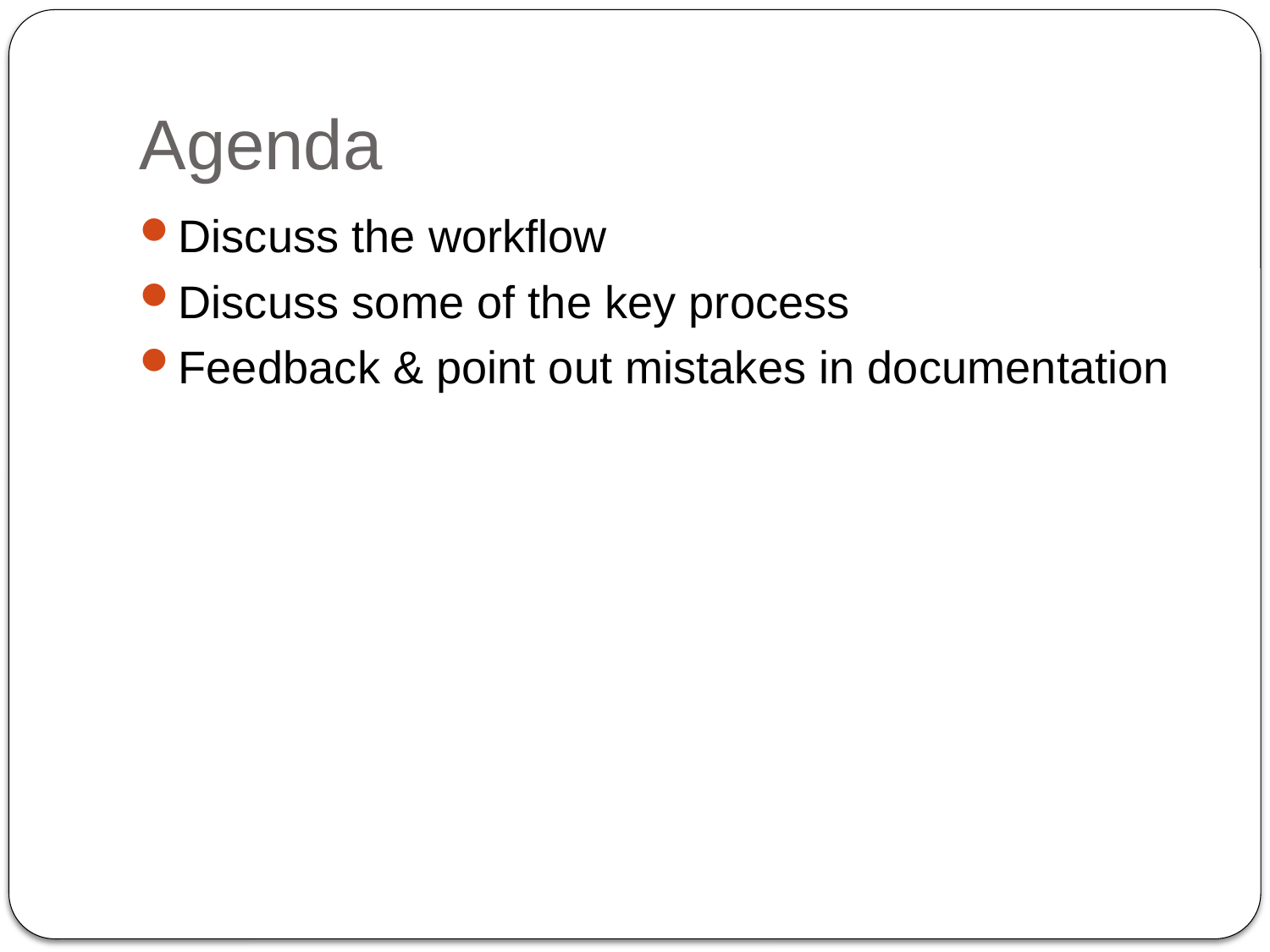

# Agenda
Discuss the workflow
Discuss some of the key process
Feedback & point out mistakes in documentation